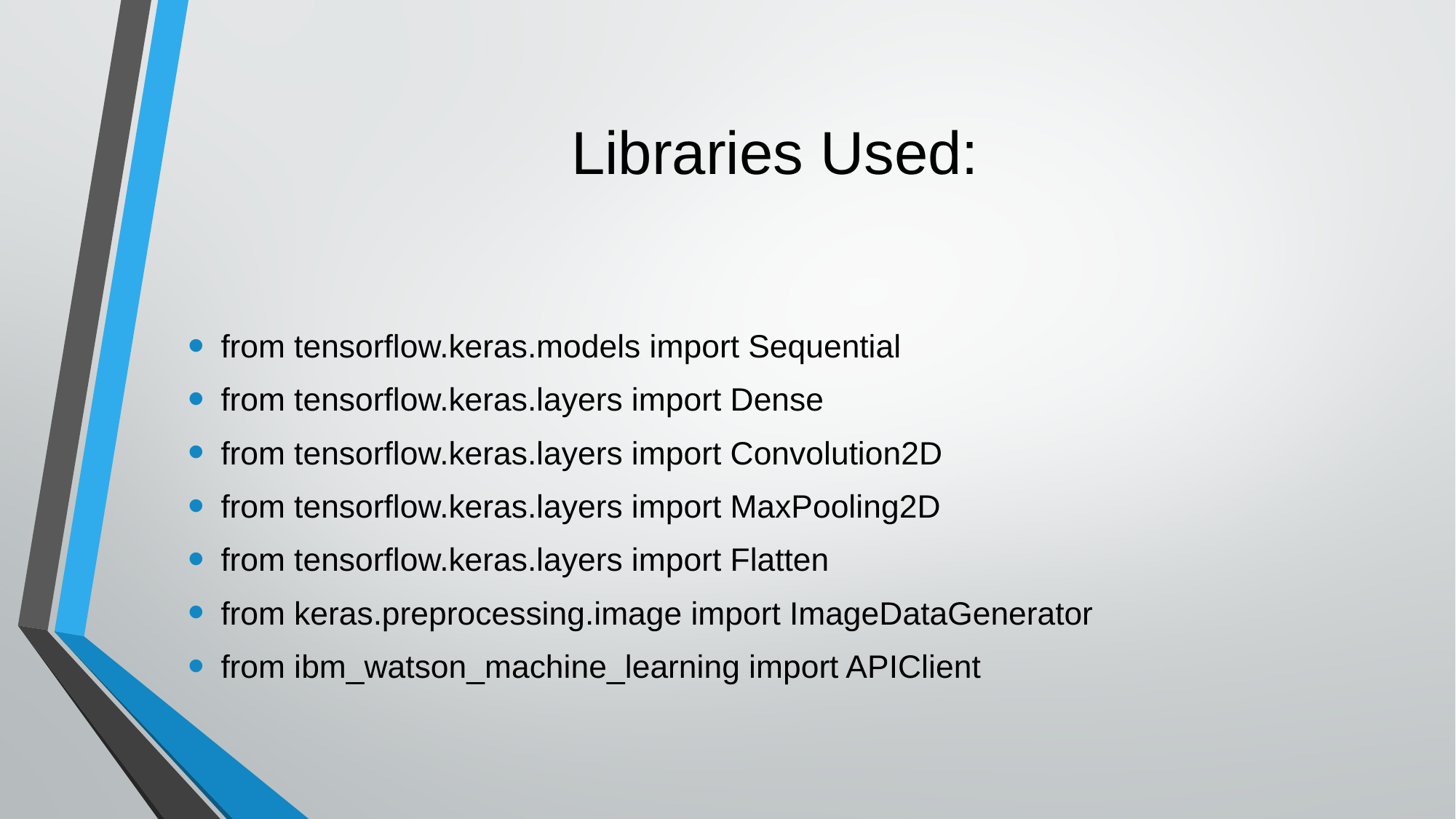

# Libraries Used:
from tensorflow.keras.models import Sequential
from tensorflow.keras.layers import Dense
from tensorflow.keras.layers import Convolution2D
from tensorflow.keras.layers import MaxPooling2D
from tensorflow.keras.layers import Flatten
from keras.preprocessing.image import ImageDataGenerator
from ibm_watson_machine_learning import APIClient